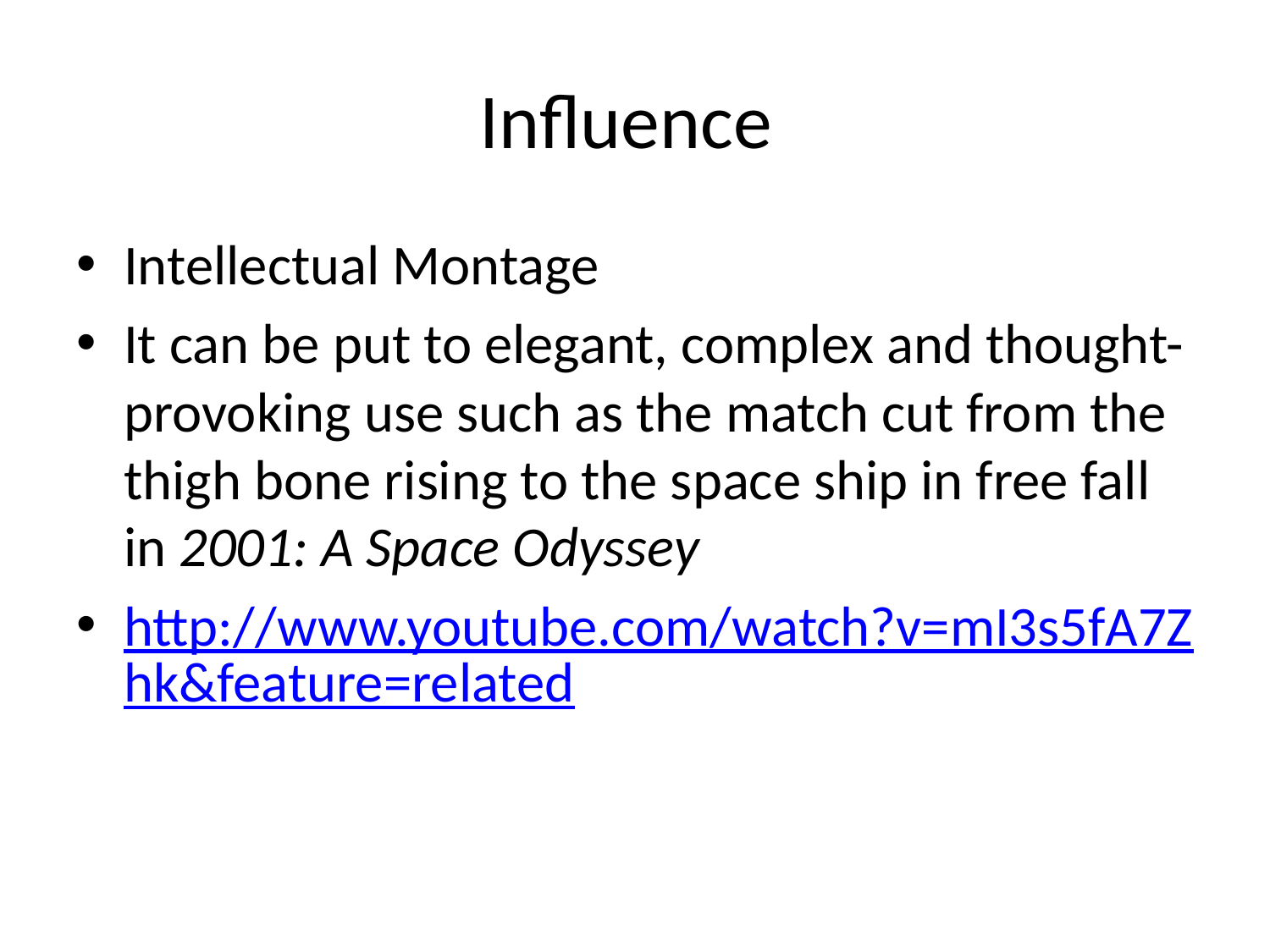

# Influence
Intellectual Montage
It can be put to elegant, complex and thought-provoking use such as the match cut from the thigh bone rising to the space ship in free fall in 2001: A Space Odyssey
http://www.youtube.com/watch?v=mI3s5fA7Zhk&feature=related